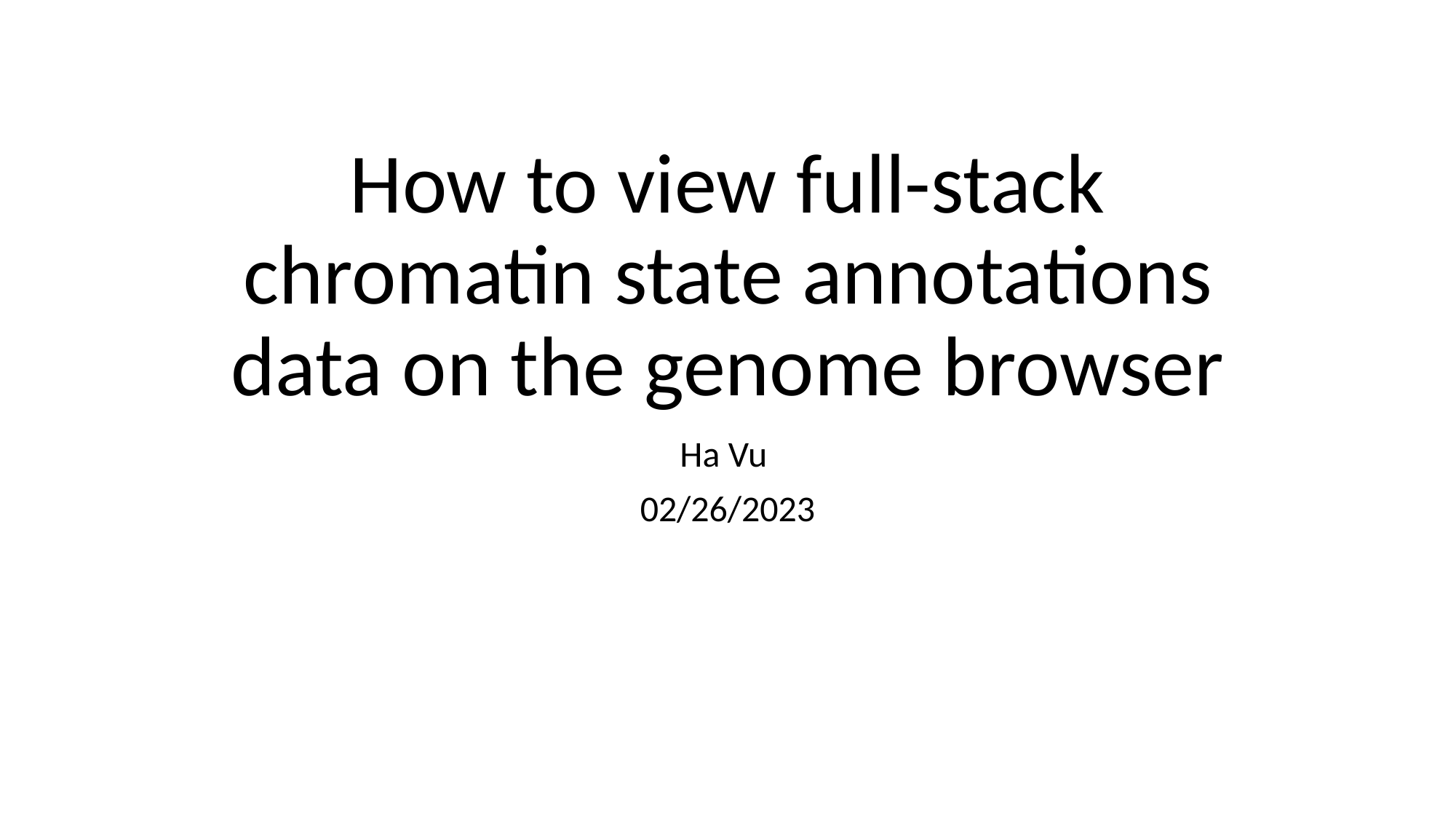

# How to view full-stack chromatin state annotations data on the genome browser
Ha Vu
02/26/2023